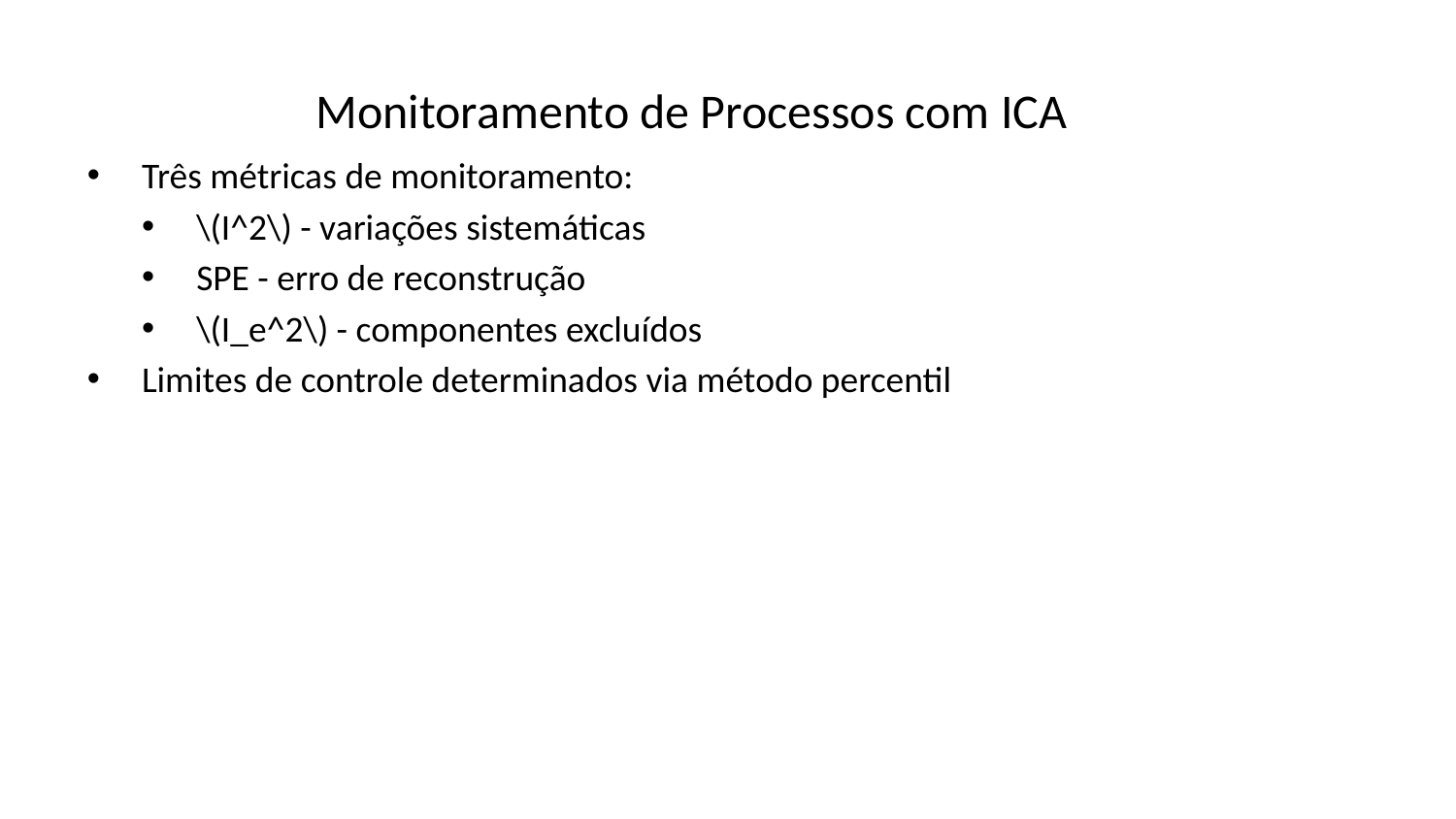

Monitoramento de Processos com ICA
Três métricas de monitoramento:
\(I^2\) - variações sistemáticas
SPE - erro de reconstrução
\(I_e^2\) - componentes excluídos
Limites de controle determinados via método percentil